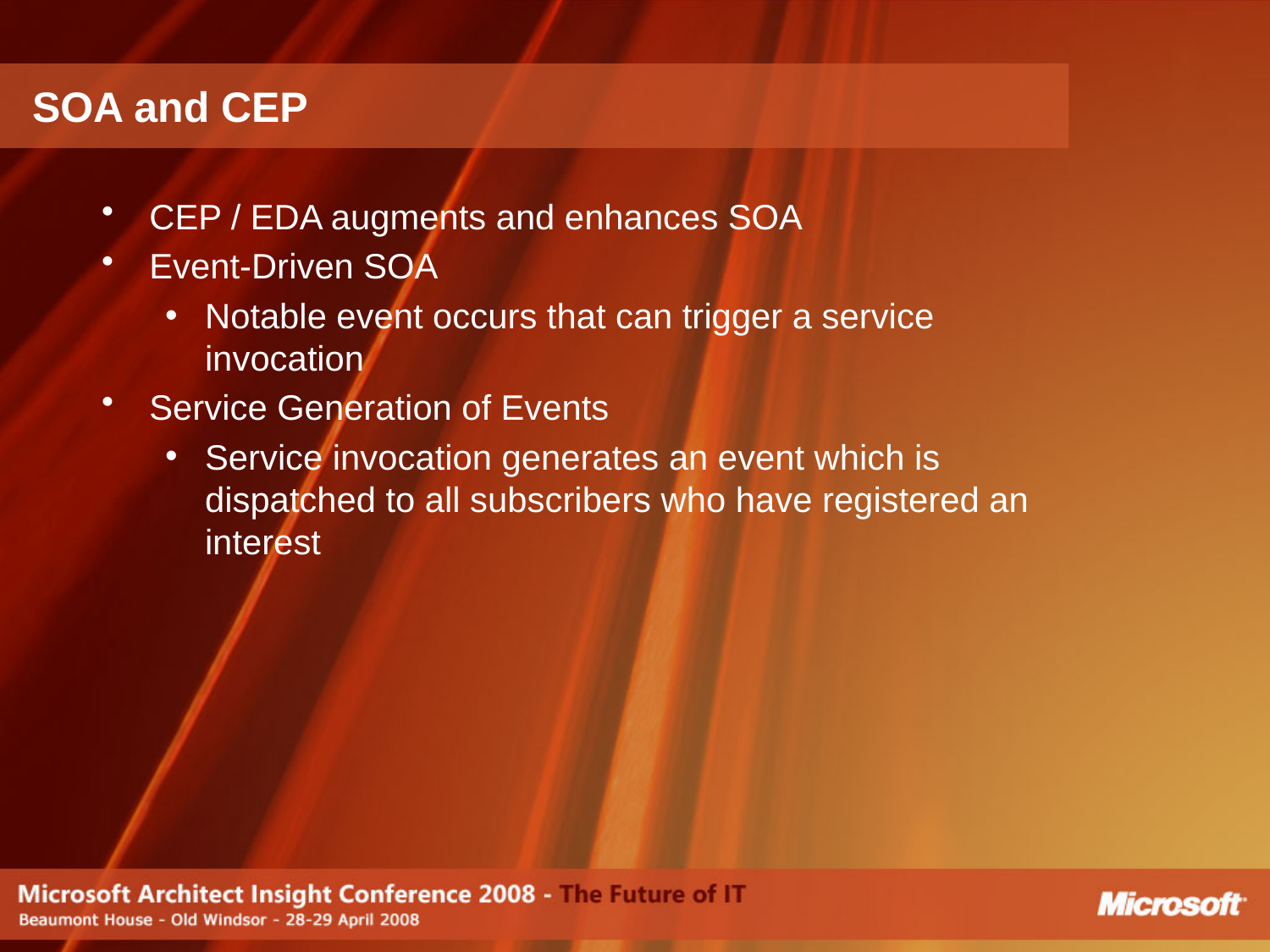

# SOA and CEP
CEP / EDA augments and enhances SOA
Event-Driven SOA
Notable event occurs that can trigger a service invocation
Service Generation of Events
Service invocation generates an event which is dispatched to all subscribers who have registered an interest